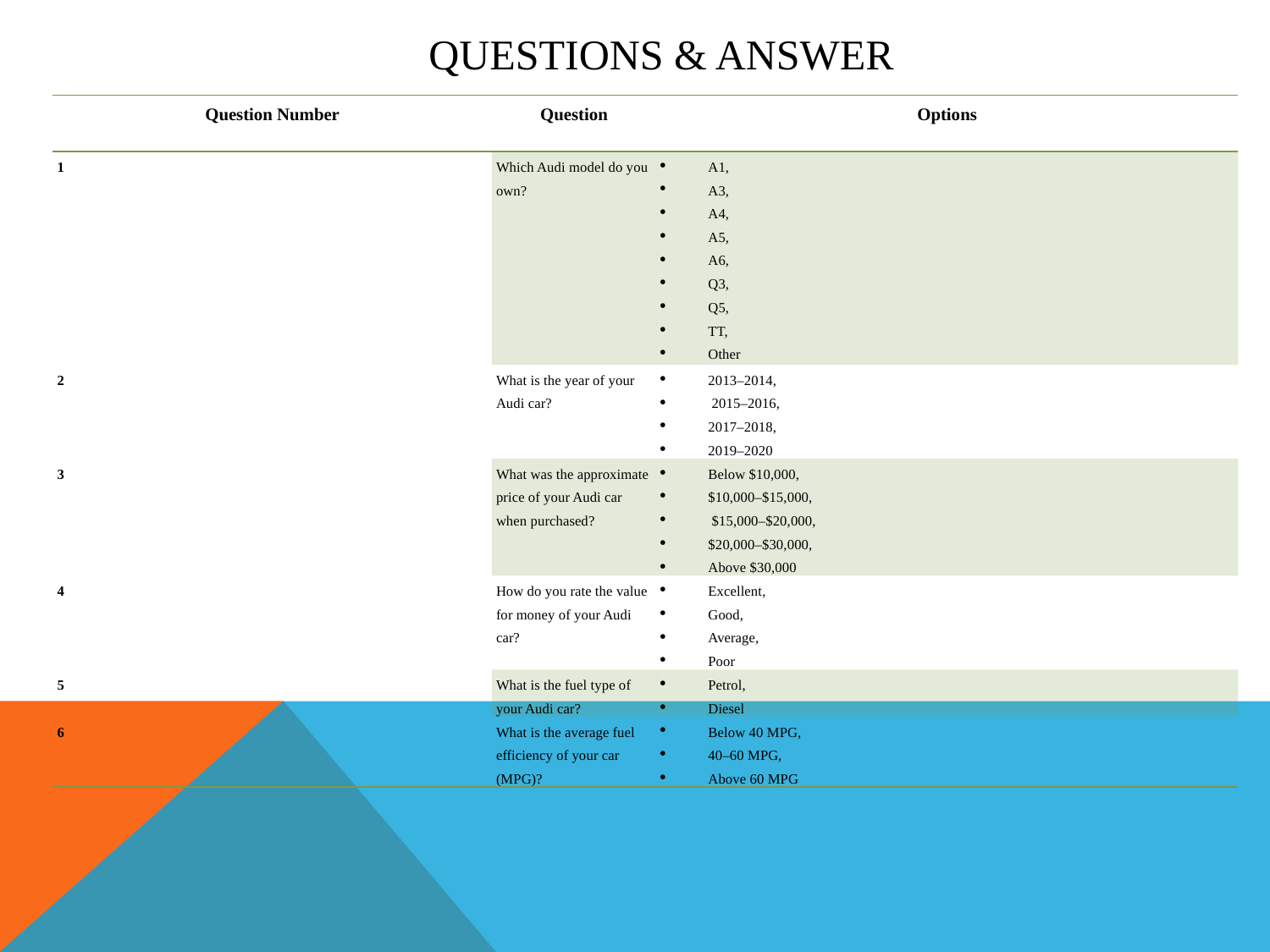

# Questions & answer
| Question Number | Question | Options |
| --- | --- | --- |
| 1 | Which Audi model do you own? | A1, A3, A4, A5, A6, Q3, Q5, TT, Other |
| 2 | What is the year of your Audi car? | 2013–2014, 2015–2016, 2017–2018, 2019–2020 |
| 3 | What was the approximate price of your Audi car when purchased? | Below $10,000, $10,000–$15,000, $15,000–$20,000, $20,000–$30,000, Above $30,000 |
| 4 | How do you rate the value for money of your Audi car? | Excellent, Good, Average, Poor |
| 5 | What is the fuel type of your Audi car? | Petrol, Diesel |
| 6 | What is the average fuel efficiency of your car (MPG)? | Below 40 MPG, 40–60 MPG, Above 60 MPG |